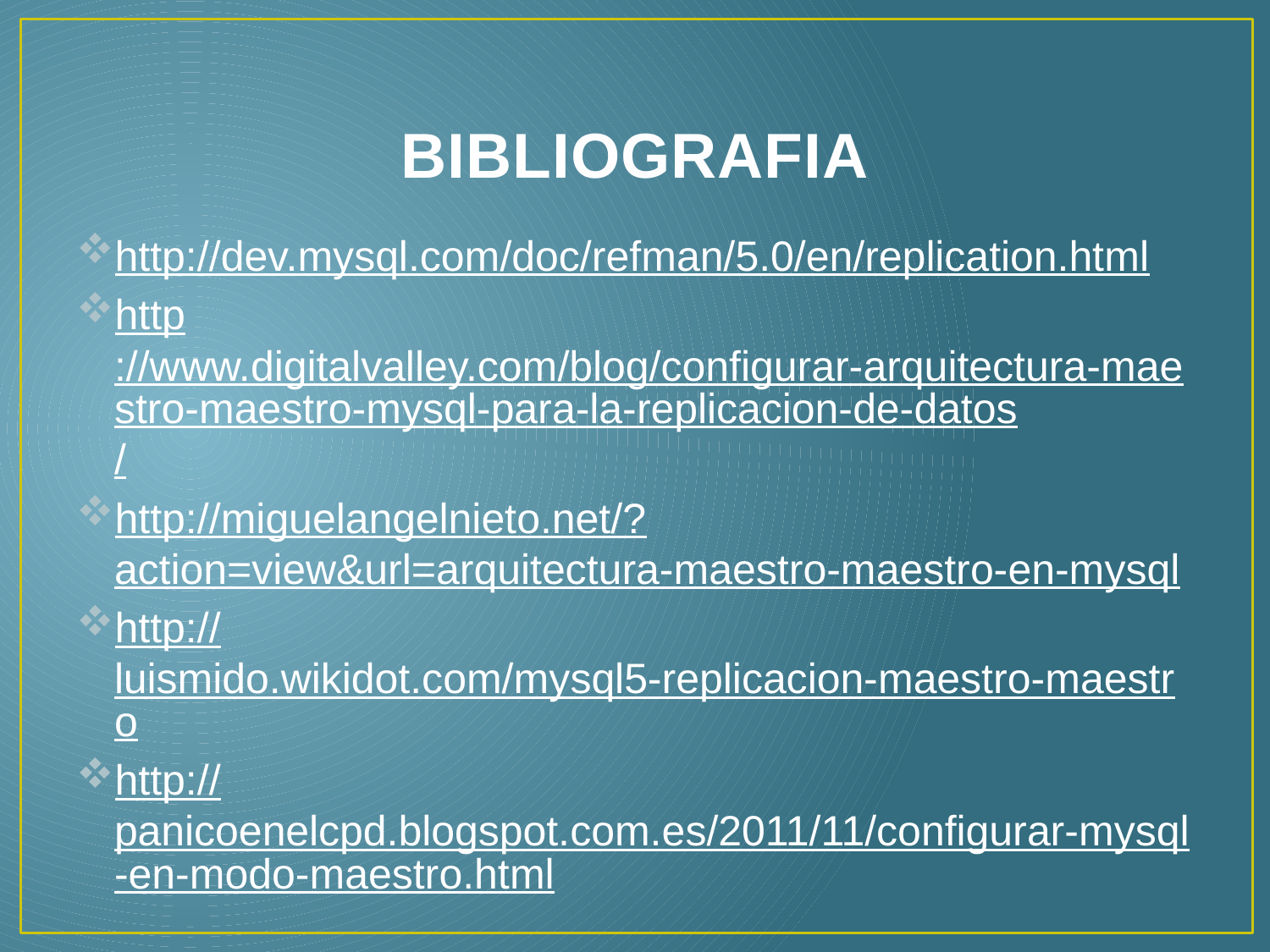

# BIBLIOGRAFIA
http://dev.mysql.com/doc/refman/5.0/en/replication.html
http://www.digitalvalley.com/blog/configurar-arquitectura-maestro-maestro-mysql-para-la-replicacion-de-datos/
http://miguelangelnieto.net/?action=view&url=arquitectura-maestro-maestro-en-mysql
http://luismido.wikidot.com/mysql5-replicacion-maestro-maestro
http://panicoenelcpd.blogspot.com.es/2011/11/configurar-mysql-en-modo-maestro.html